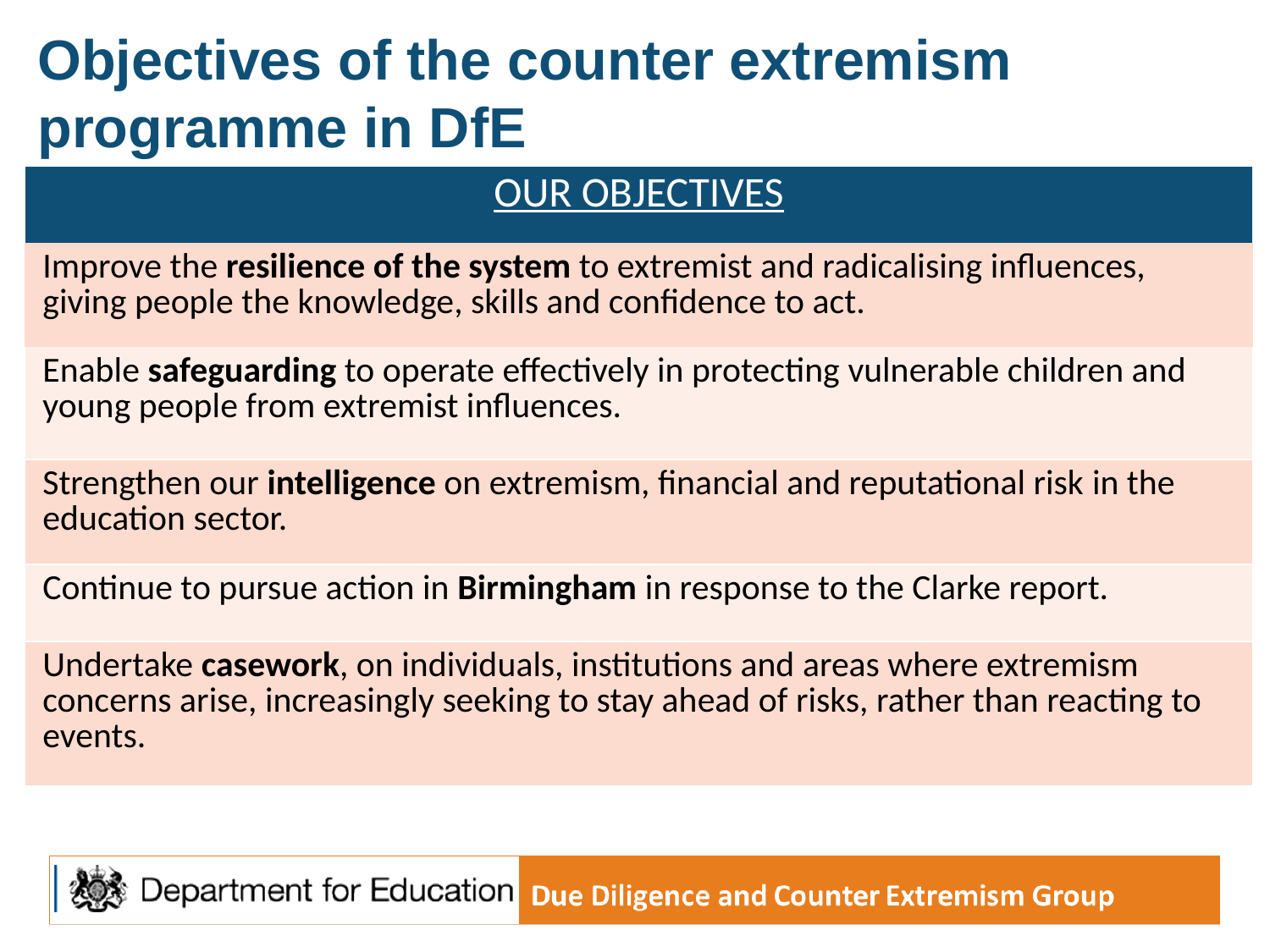

# Objectives of the counter extremism programme in DfE
| OUR OBJECTIVES |
| --- |
| Improve the resilience of the system to extremist and radicalising influences, giving people the knowledge, skills and confidence to act. |
| Enable safeguarding to operate effectively in protecting vulnerable children and young people from extremist influences. |
| Strengthen our intelligence on extremism, financial and reputational risk in the education sector. |
| Continue to pursue action in Birmingham in response to the Clarke report. |
| Undertake casework, on individuals, institutions and areas where extremism concerns arise, increasingly seeking to stay ahead of risks, rather than reacting to events. |